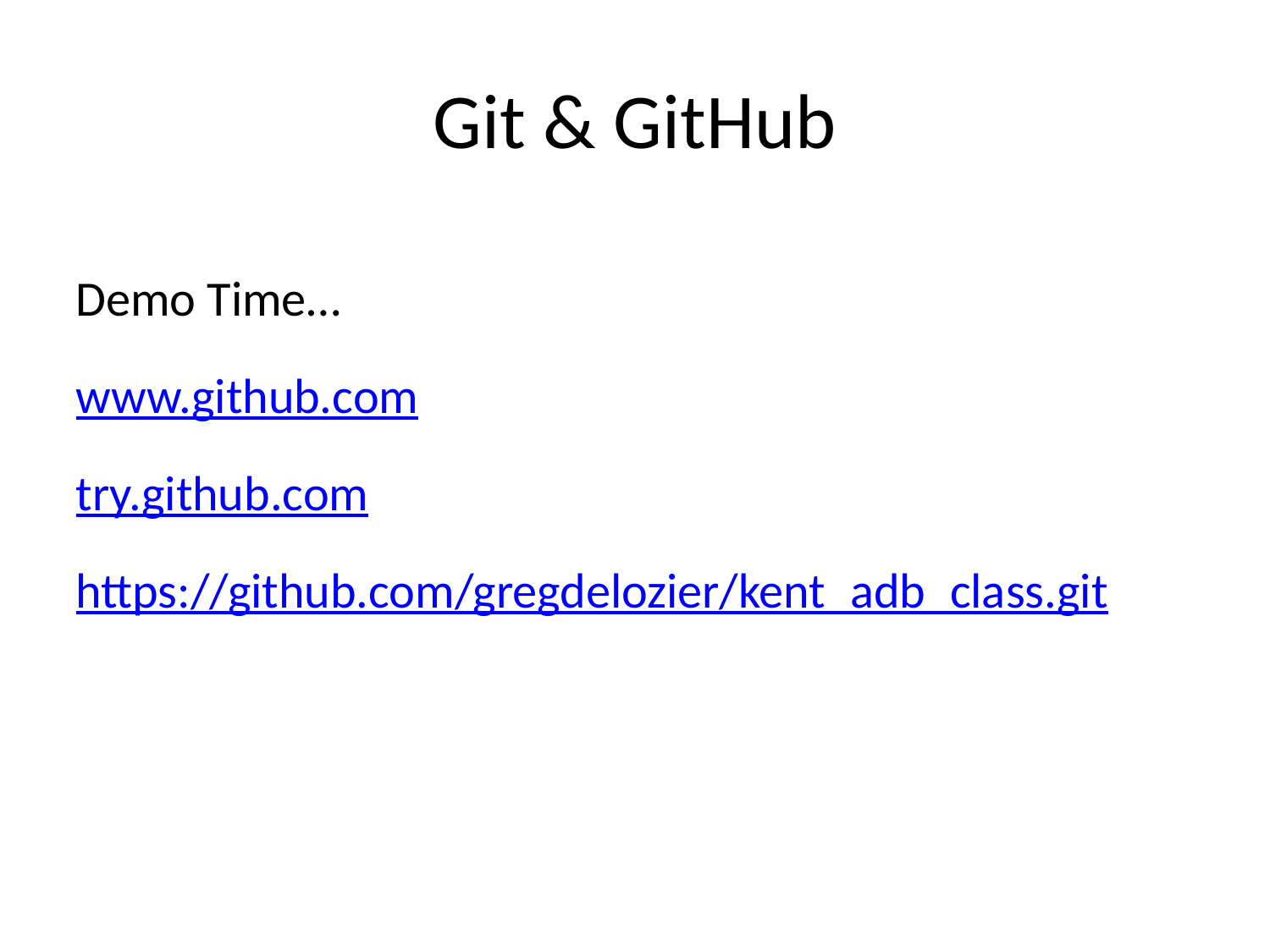

Git & GitHub

Demo Time…

www.github.com

try.github.com

https://github.com/gregdelozier/kent_adb_class.git